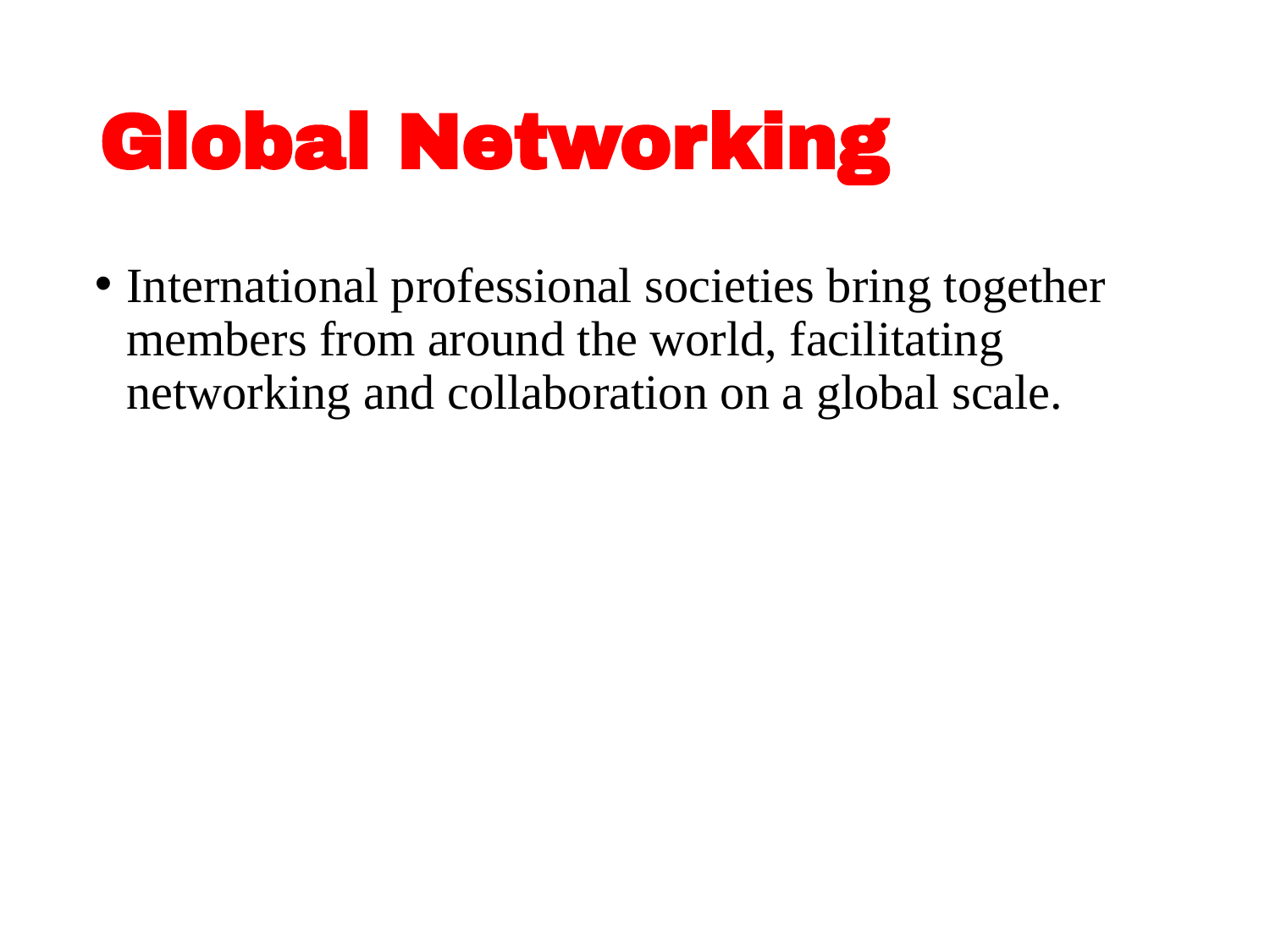

# Global Networking
International professional societies bring together members from around the world, facilitating networking and collaboration on a global scale.